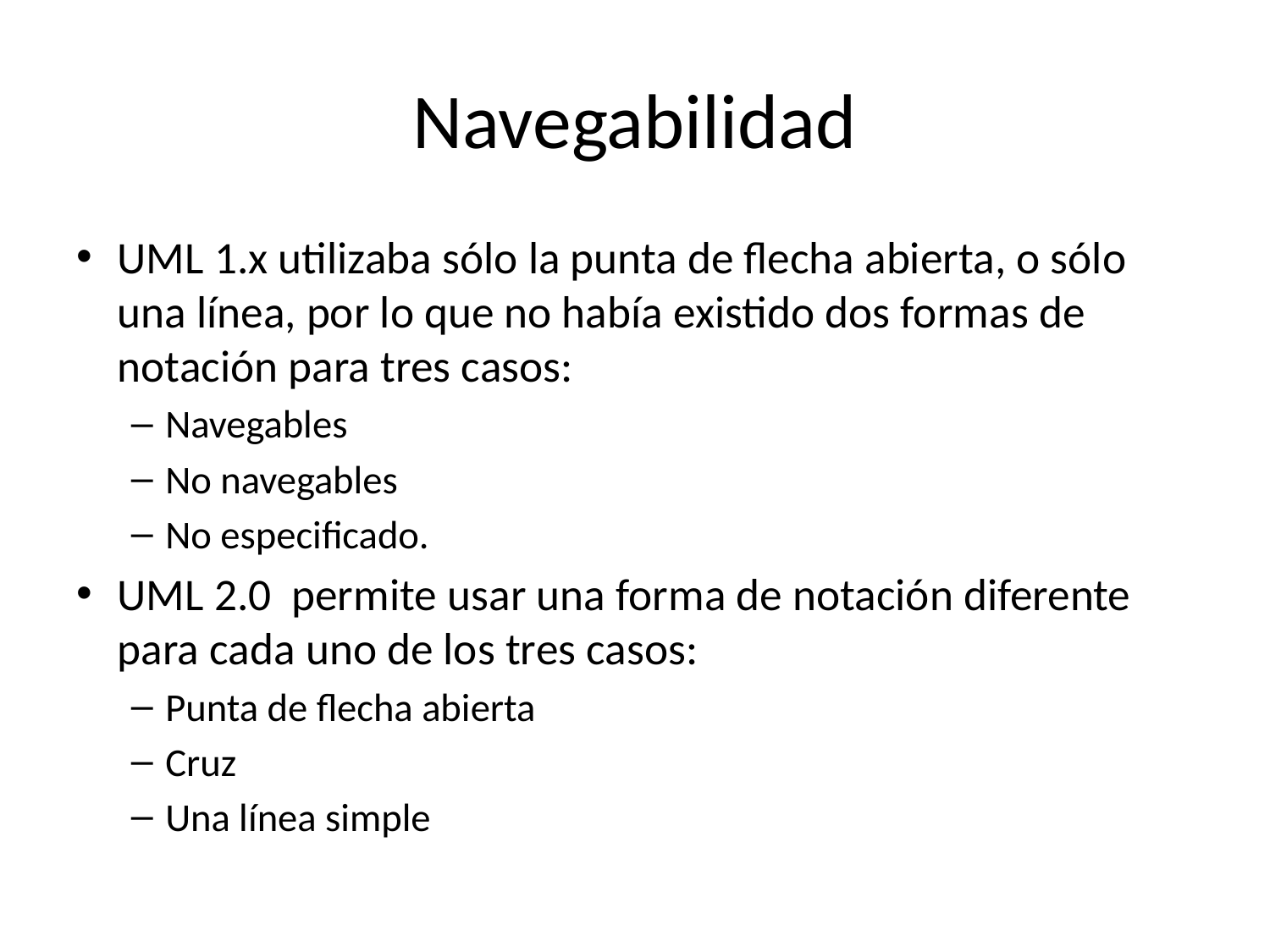

# Navegabilidad
UML 1.x utilizaba sólo la punta de flecha abierta, o sólo una línea, por lo que no había existido dos formas de notación para tres casos:
Navegables
No navegables
No especificado.
UML 2.0  permite usar una forma de notación diferente para cada uno de los tres casos:
Punta de flecha abierta
Cruz
Una línea simple